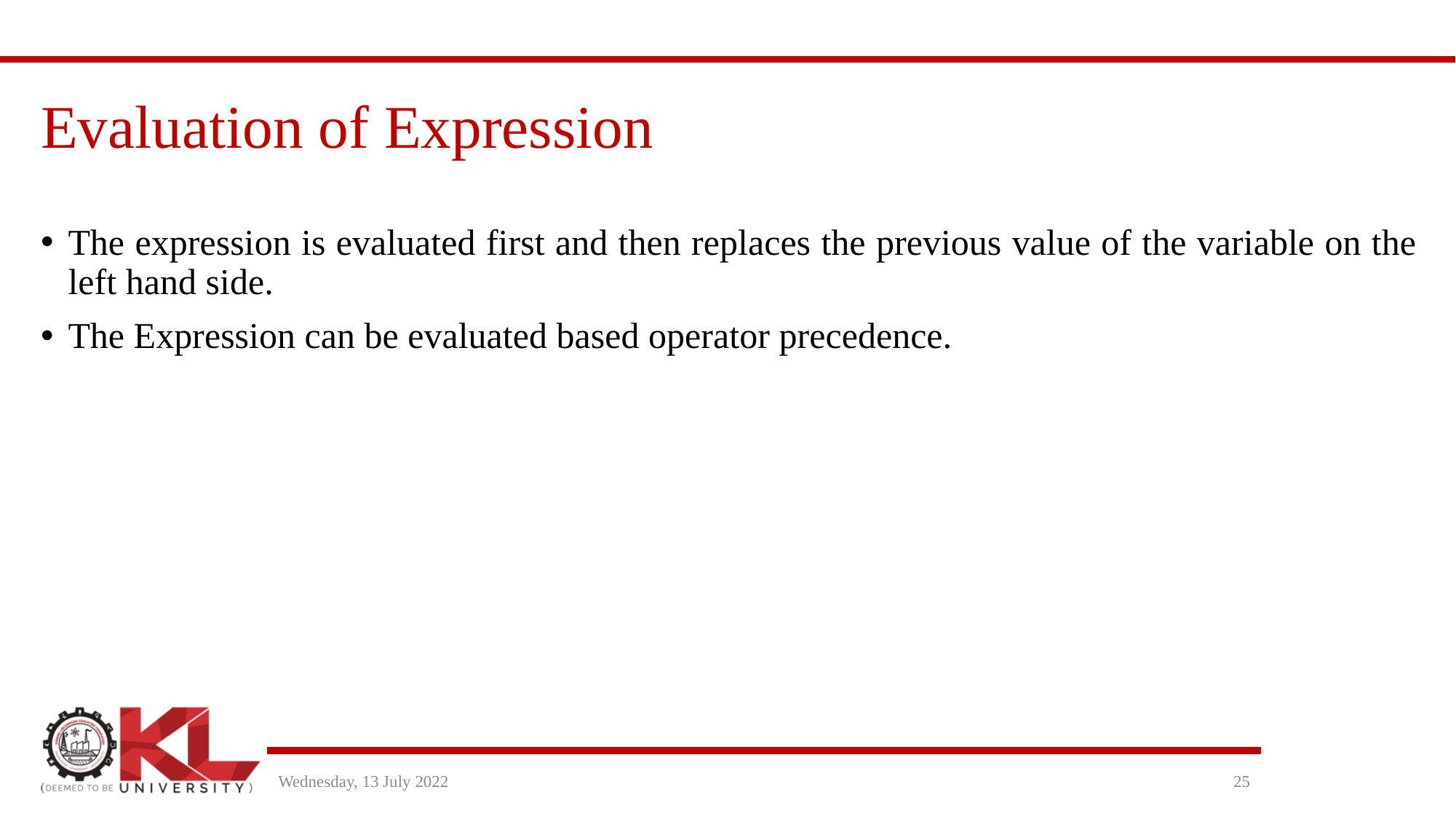

# Evaluation of Expression
The expression is evaluated first and then replaces the previous value of the variable on the left hand side.
The Expression can be evaluated based operator precedence.

Wednesday, 13 July 2022
25